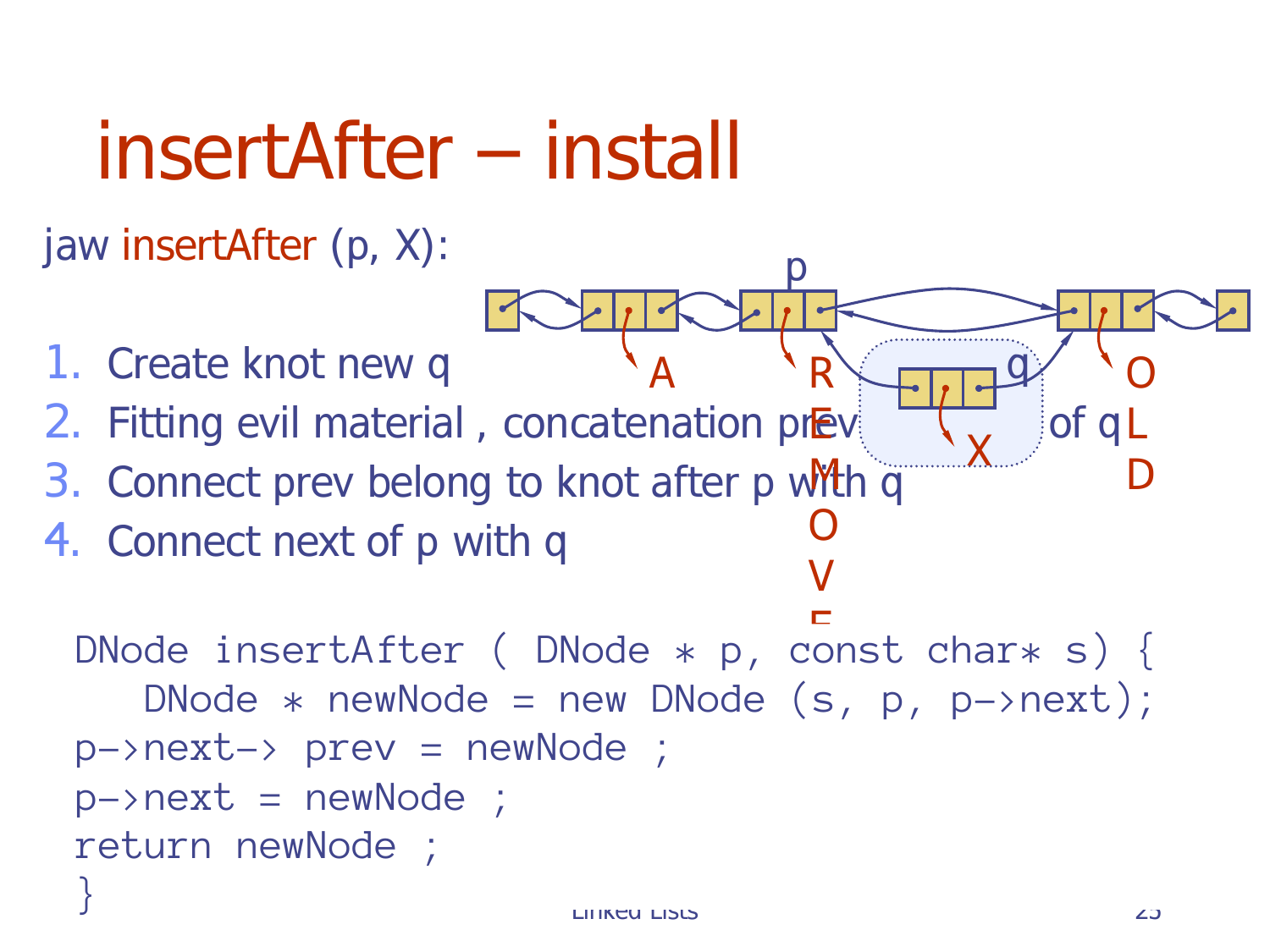

# insertAfter – install
jaw insertAfter (p, X):

Create knot new q
Fitting evil material , concatenation prev and next of q
Connect prev belong to knot after p with q
Connect next of p with q
p

q
A
REMOVE

OLD

X
DNode insertAfter ( DNode * p, const char* s) {
   DNode * newNode = new DNode (s, p, p->next);
p->next-> prev = newNode ;
p->next = newNode ;
return newNode ;
}
Linked Lists
25